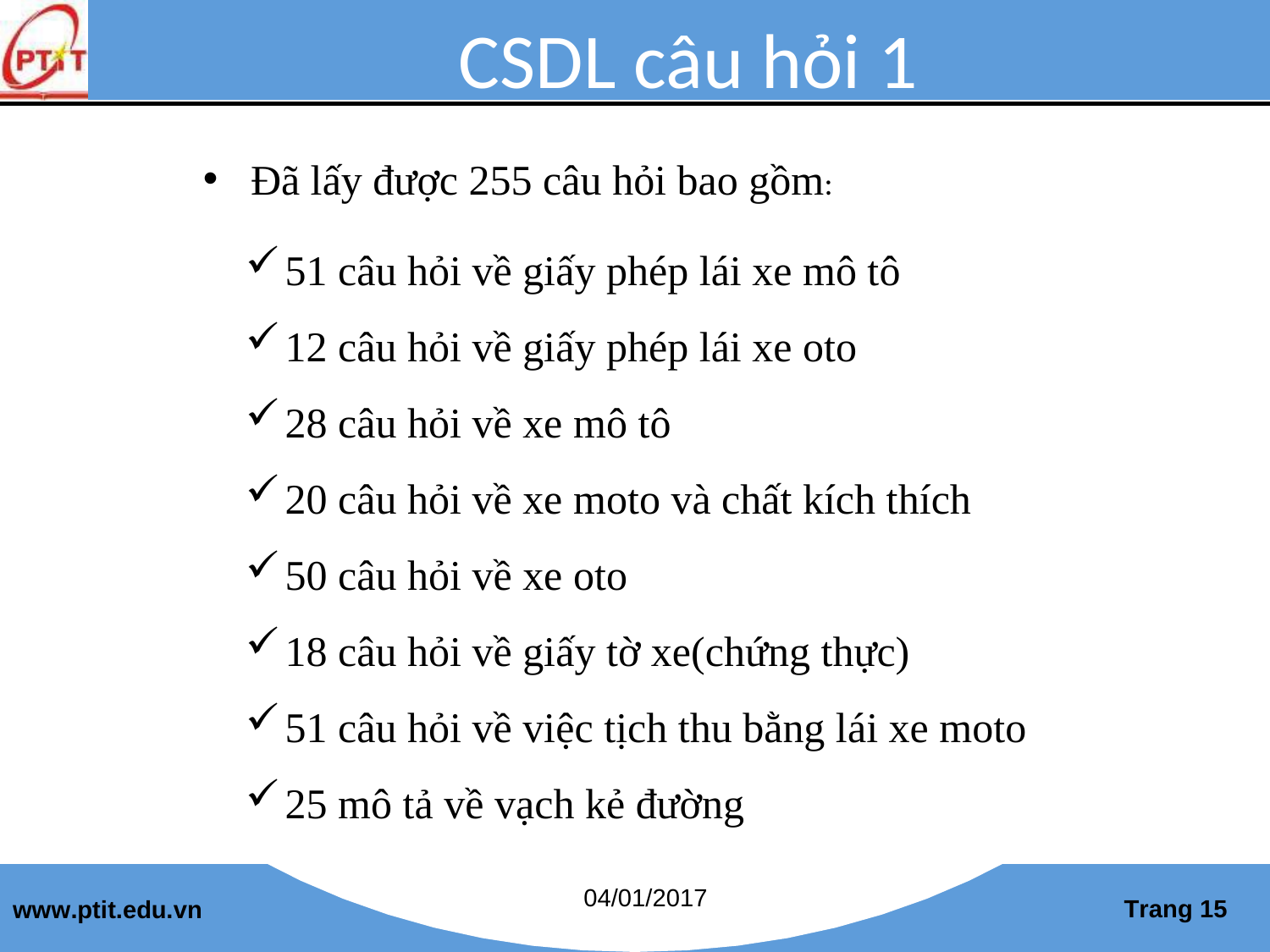

# CSDL câu hỏi 1
Đã lấy được 255 câu hỏi bao gồm:

51 câu hỏi về giấy phép lái xe mô tô
12 câu hỏi về giấy phép lái xe oto
28 câu hỏi về xe mô tô
20 câu hỏi về xe moto và chất kích thích
50 câu hỏi về xe oto
18 câu hỏi về giấy tờ xe(chứng thực)
51 câu hỏi về việc tịch thu bằng lái xe moto
25 mô tả về vạch kẻ đường
04/01/2017
Trang 15
www.ptit.edu.vn